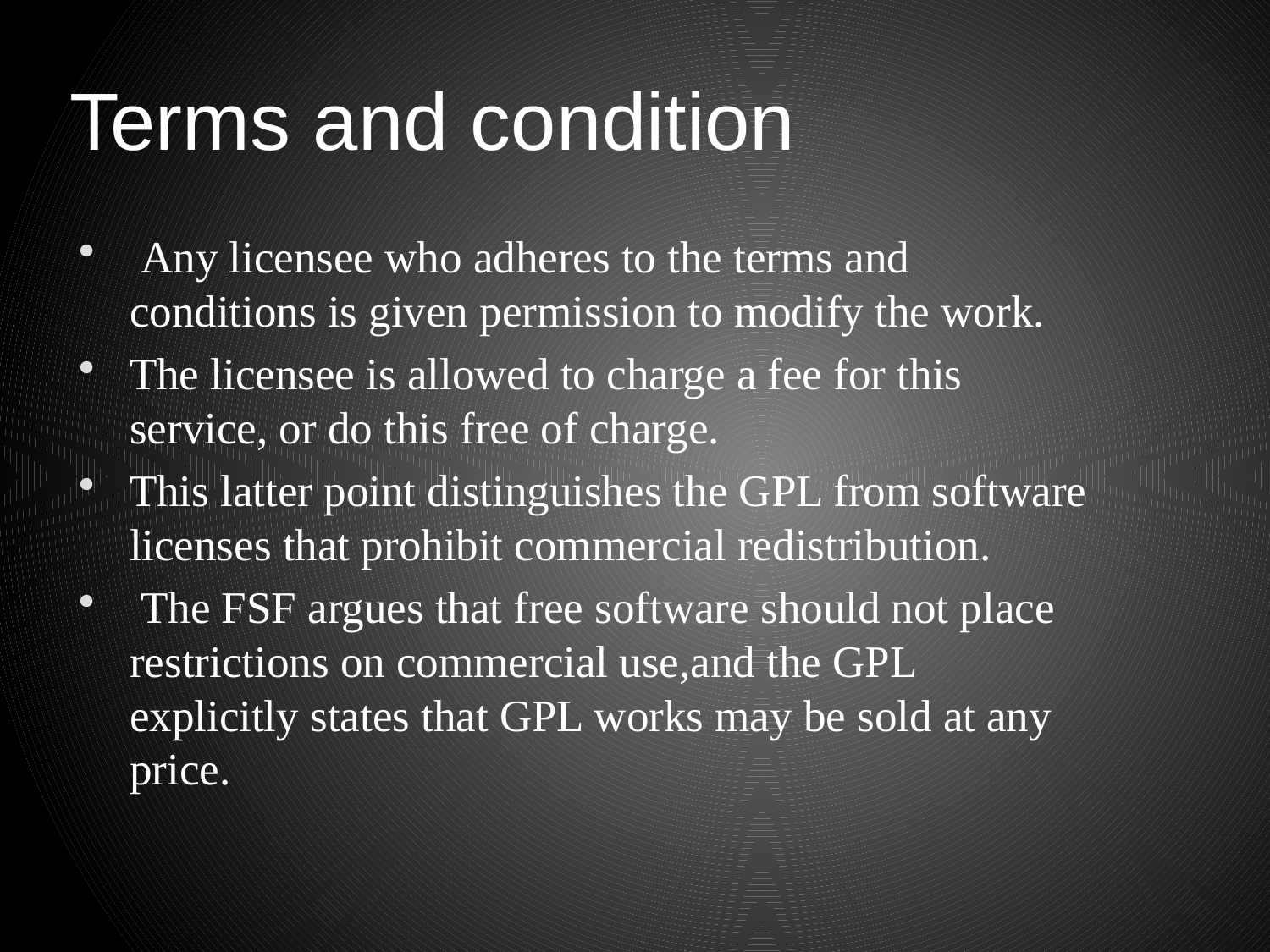

# Terms and condition
 Any licensee who adheres to the terms and conditions is given permission to modify the work.
The licensee is allowed to charge a fee for this service, or do this free of charge.
This latter point distinguishes the GPL from software licenses that prohibit commercial redistribution.
 The FSF argues that free software should not place restrictions on commercial use,and the GPL explicitly states that GPL works may be sold at any price.